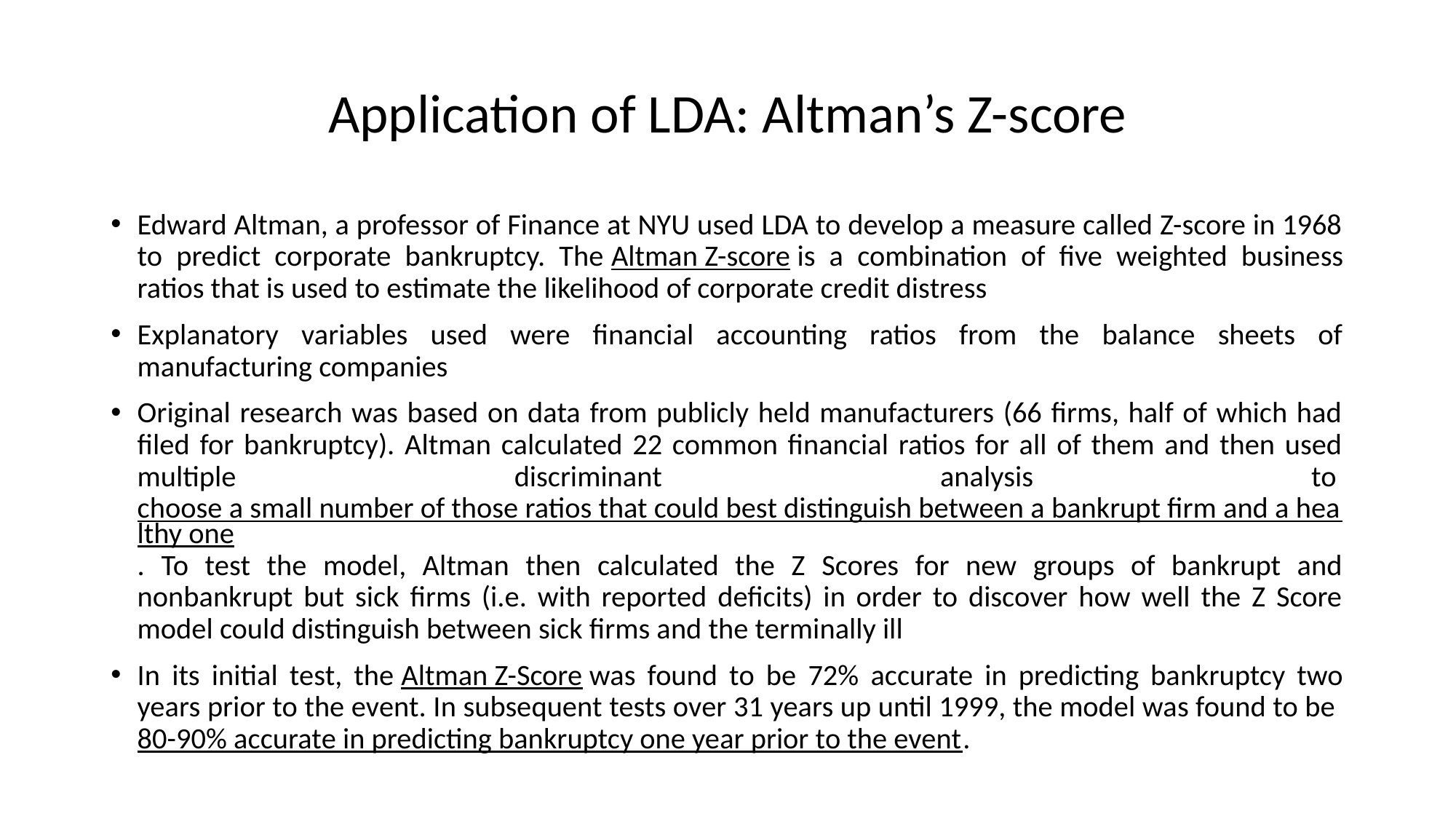

# Application of LDA: Altman’s Z-score
Edward Altman, a professor of Finance at NYU used LDA to develop a measure called Z-score in 1968 to predict corporate bankruptcy. The Altman Z-score is a combination of five weighted business ratios that is used to estimate the likelihood of corporate credit distress
Explanatory variables used were financial accounting ratios from the balance sheets of manufacturing companies
Original research was based on data from publicly held manufacturers (66 firms, half of which had filed for bankruptcy). Altman calculated 22 common financial ratios for all of them and then used multiple discriminant analysis to choose a small number of those ratios that could best distinguish between a bankrupt firm and a healthy one. To test the model, Altman then calculated the Z Scores for new groups of bankrupt and nonbankrupt but sick firms (i.e. with reported deficits) in order to discover how well the Z Score model could distinguish between sick firms and the terminally ill
In its initial test, the Altman Z-Score was found to be 72% accurate in predicting bankruptcy two years prior to the event. In subsequent tests over 31 years up until 1999, the model was found to be 80-90% accurate in predicting bankruptcy one year prior to the event.